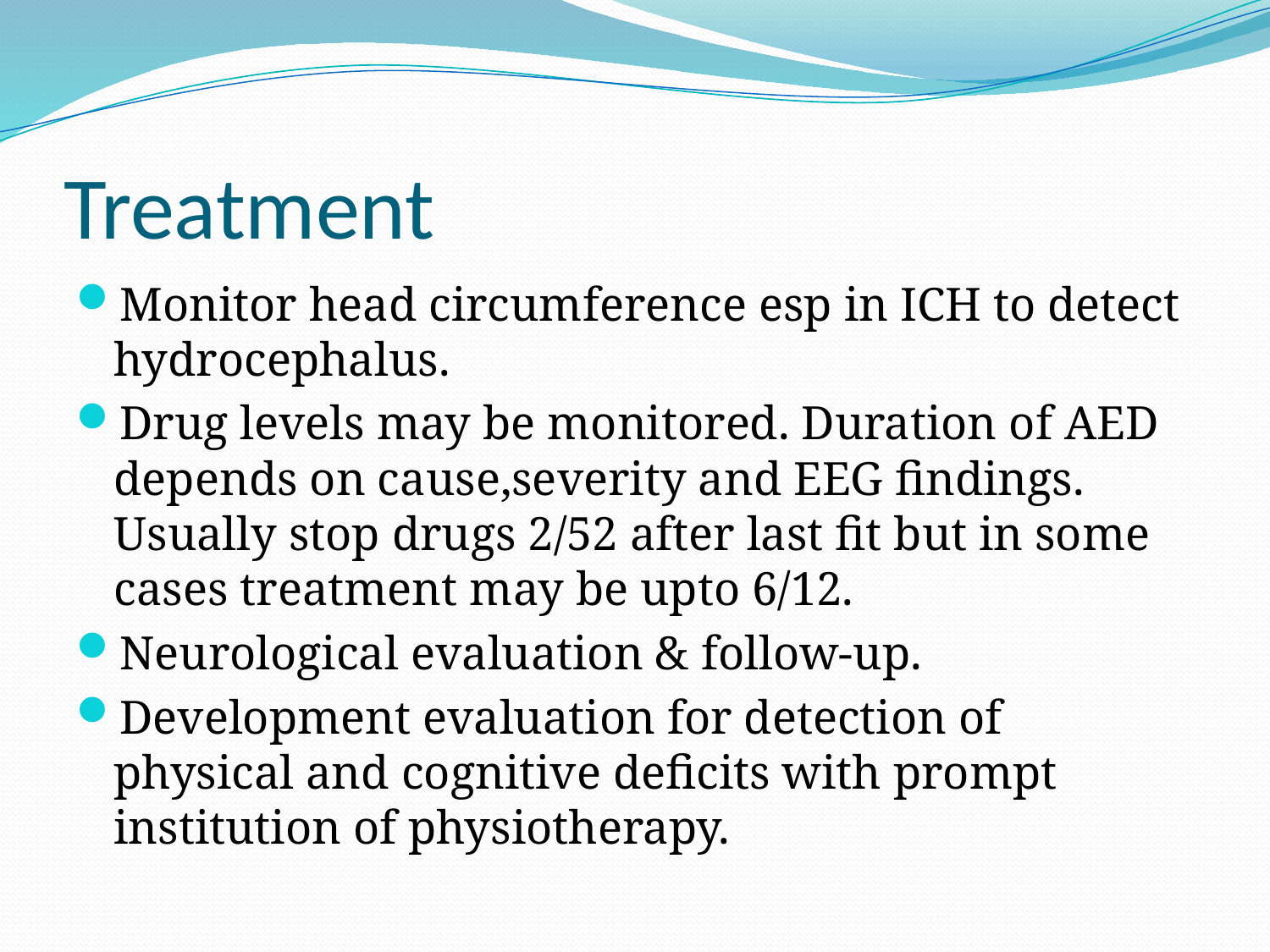

# Treatment
Monitor head circumference esp in ICH to detect hydrocephalus.
Drug levels may be monitored. Duration of AED depends on cause,severity and EEG findings. Usually stop drugs 2/52 after last fit but in some cases treatment may be upto 6/12.
Neurological evaluation & follow-up.
Development evaluation for detection of physical and cognitive deficits with prompt institution of physiotherapy.